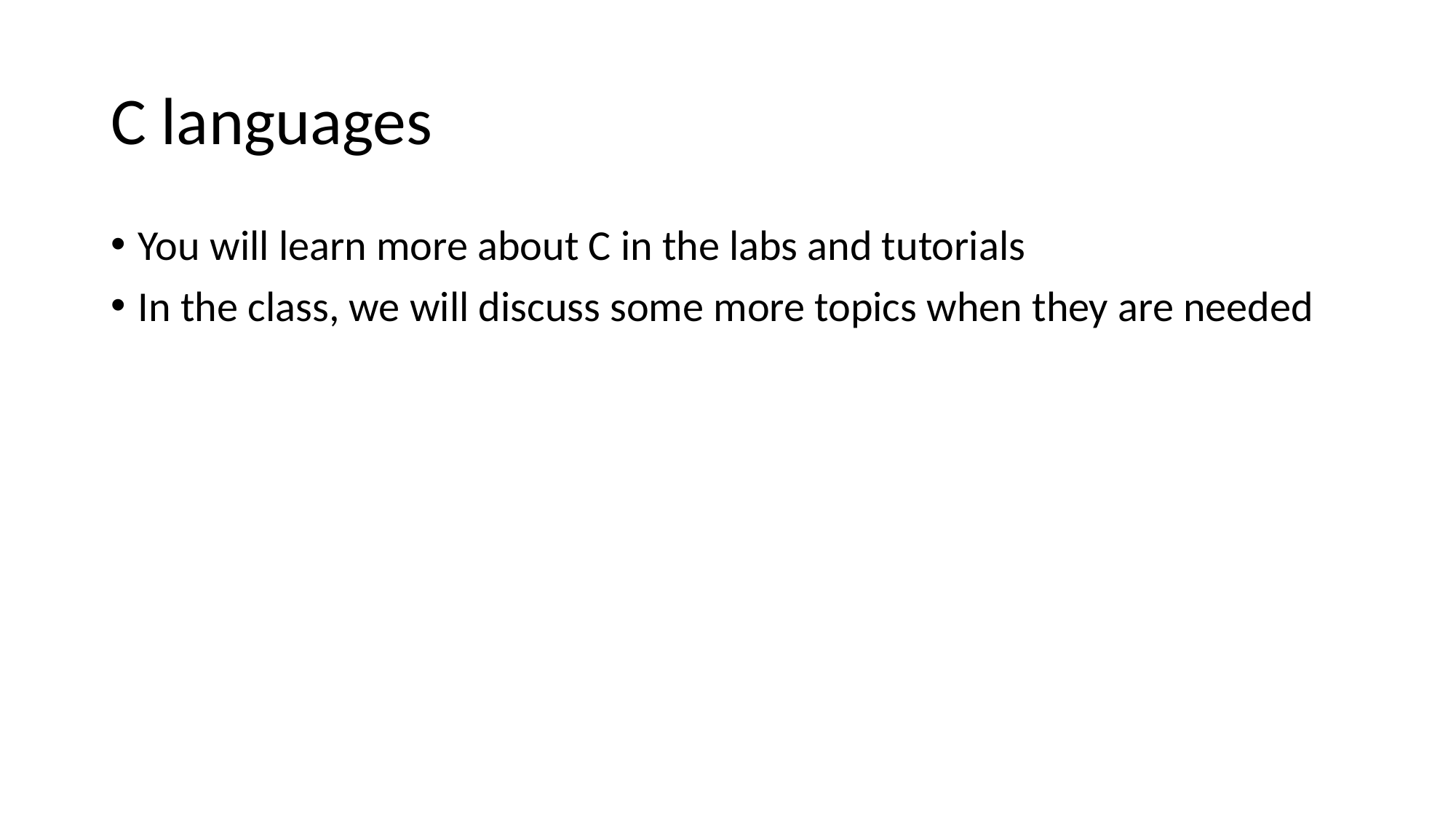

# C languages
You will learn more about C in the labs and tutorials
In the class, we will discuss some more topics when they are needed